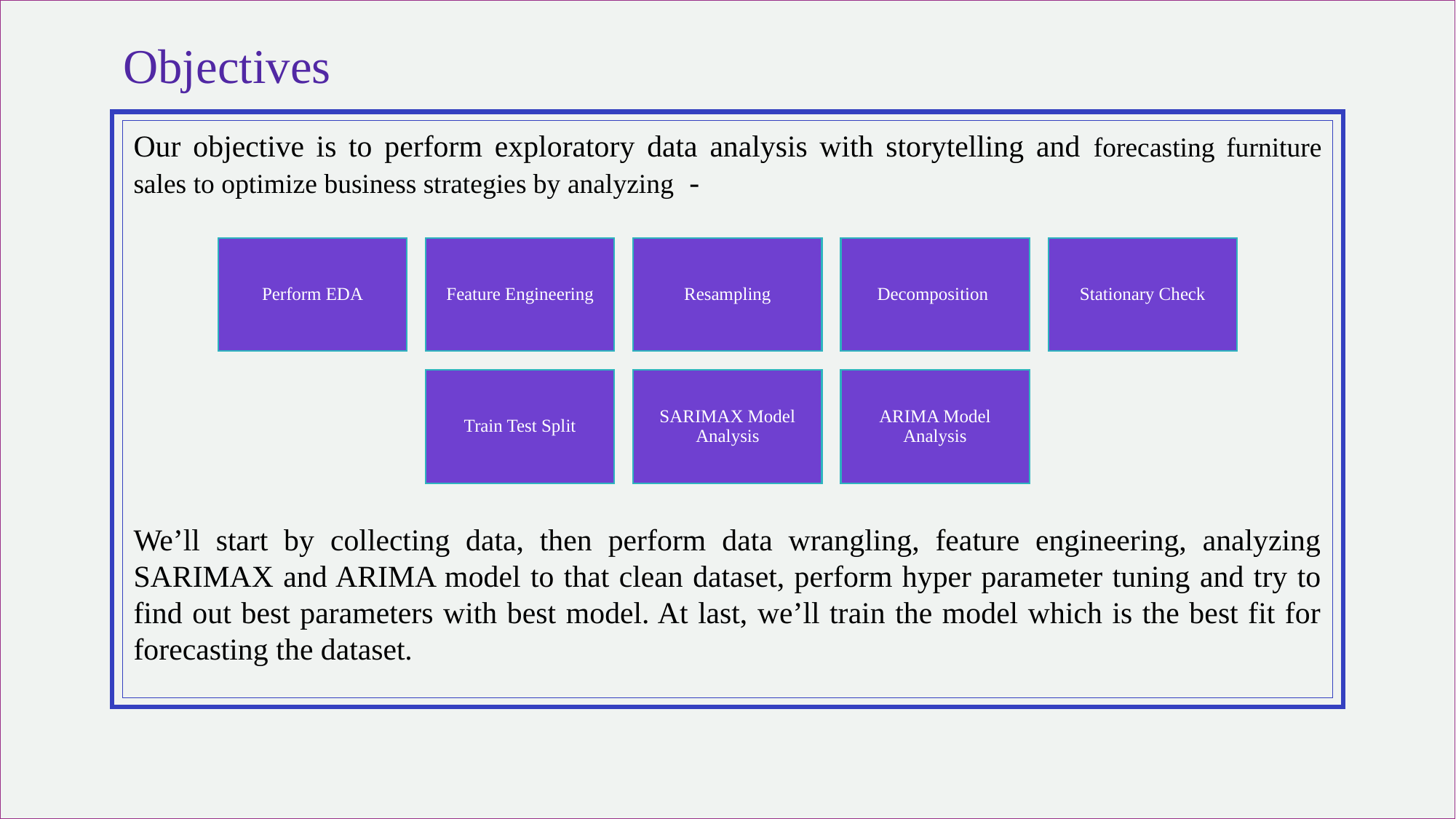

Objectives

Our objective is to perform exploratory data analysis with storytelling and forecasting furniture sales to optimize business strategies by analyzing  -

We’ll start by collecting data, then perform data wrangling, feature engineering, analyzing SARIMAX and ARIMA model to that clean dataset, perform hyper parameter tuning and try to find out best parameters with best model. At last, we’ll train the model which is the best fit for forecasting the dataset.
Perform EDA
Feature Engineering
Resampling
Decomposition
Stationary Check
Train Test Split
SARIMAX Model Analysis
ARIMA Model Analysis